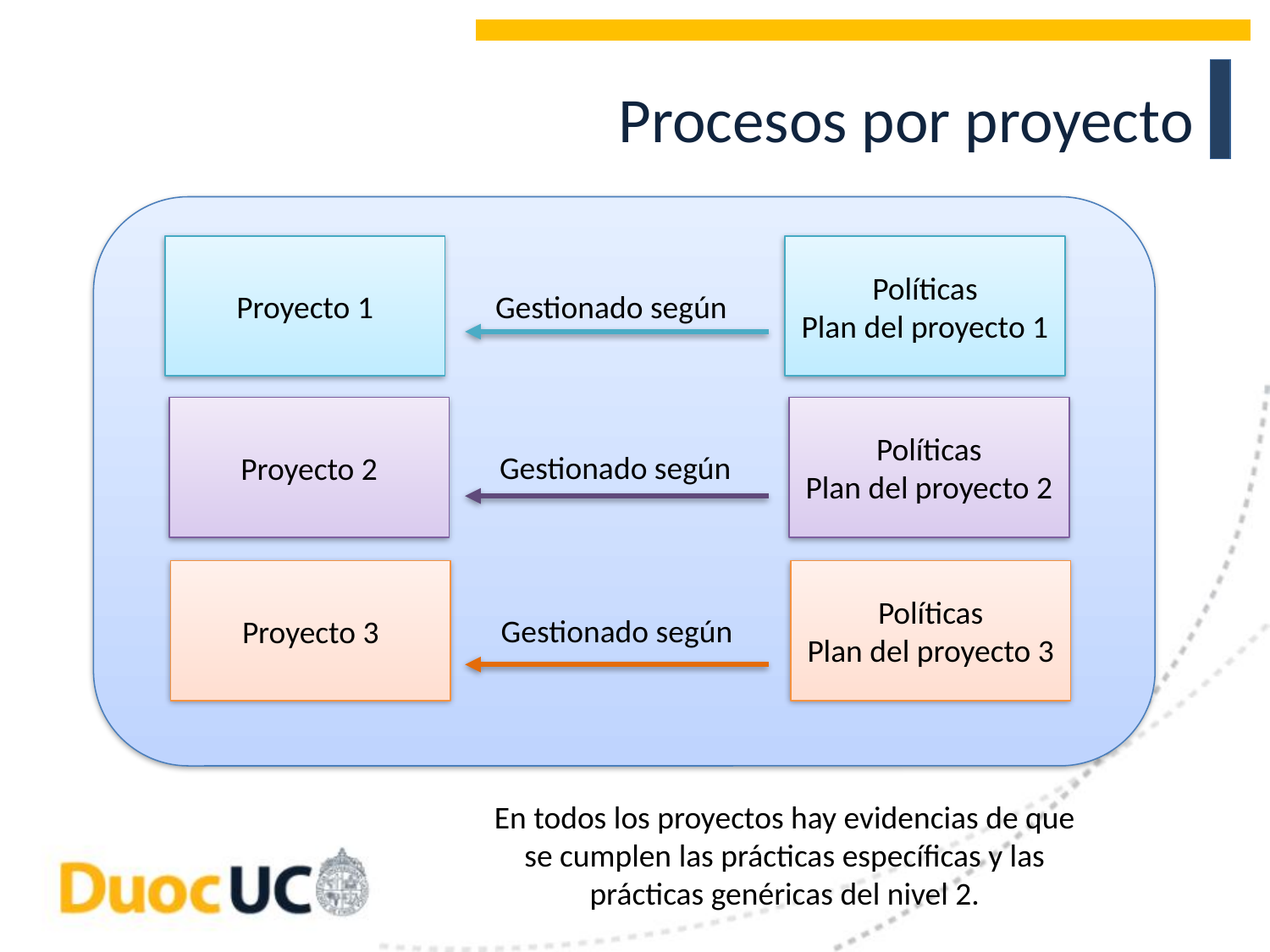

# Procesos por proyecto

Proyecto 1
Políticas
Plan del proyecto 1
Gestionado según
Proyecto 2
Políticas
Plan del proyecto 2
Gestionado según
Proyecto 3
Políticas
Plan del proyecto 3
Gestionado según
En todos los proyectos hay evidencias de que se cumplen las prácticas específicas y las prácticas genéricas del nivel 2.